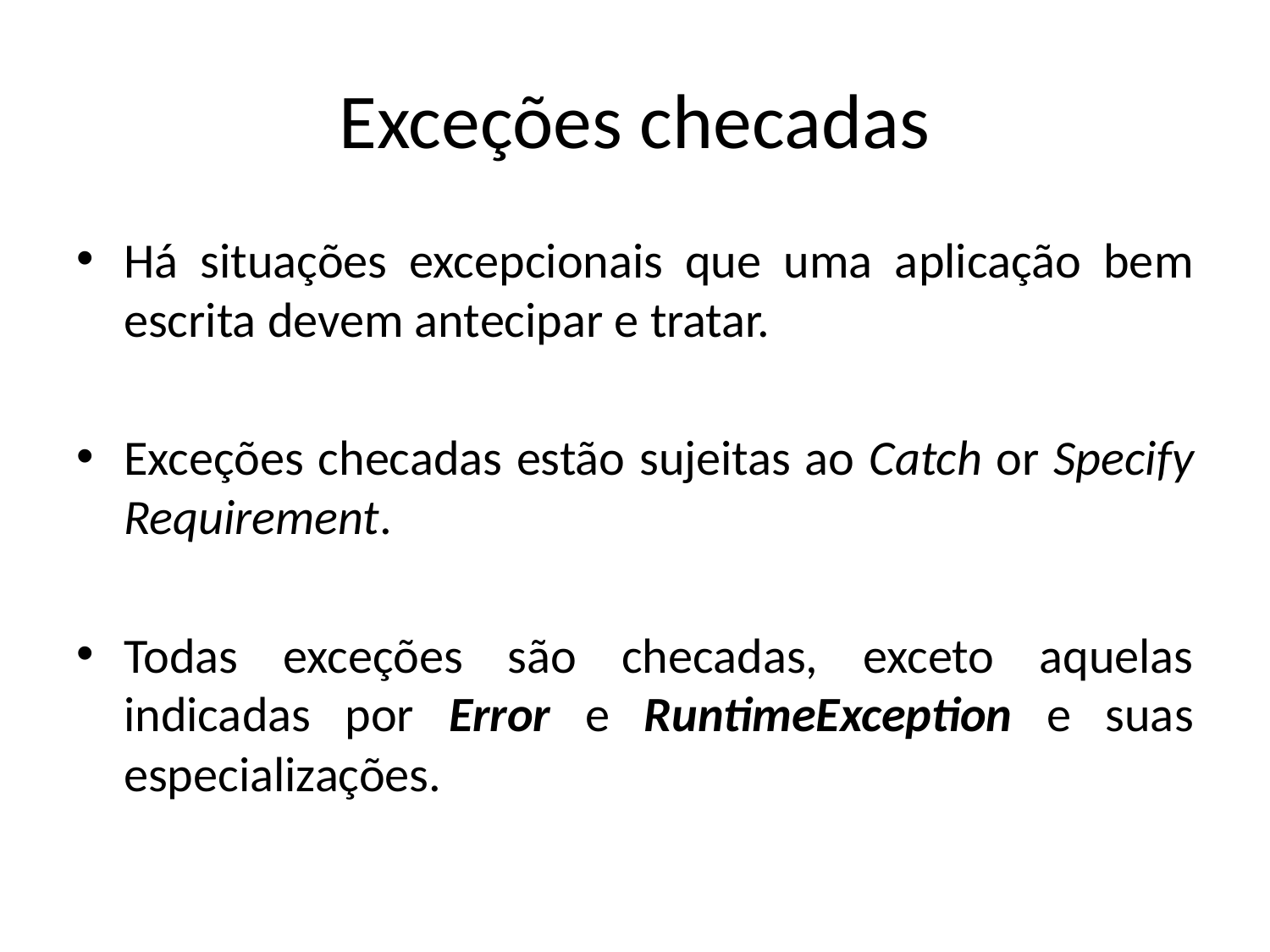

# Exceções checadas
Há situações excepcionais que uma aplicação bem escrita devem antecipar e tratar.

Exceções checadas estão sujeitas ao Catch or Specify Requirement.

Todas exceções são checadas, exceto aquelas indicadas por Error e RuntimeException e suas especializações.